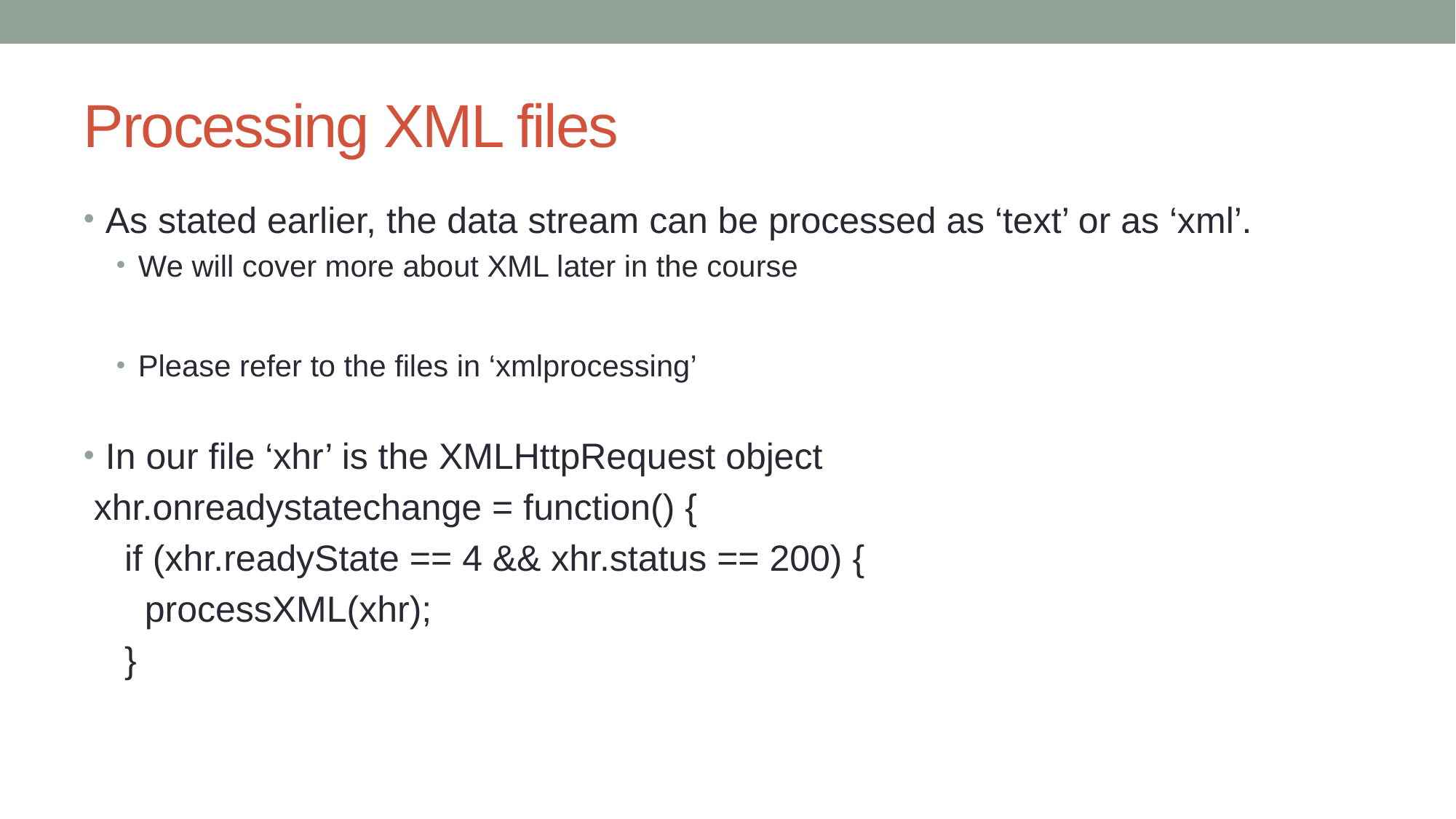

# Processing XML files
As stated earlier, the data stream can be processed as ‘text’ or as ‘xml’.
We will cover more about XML later in the course

Please refer to the files in ‘xmlprocessing’

In our file ‘xhr’ is the XMLHttpRequest object
 xhr.onreadystatechange = function() {
    if (xhr.readyState == 4 && xhr.status == 200) {
      processXML(xhr);
    }